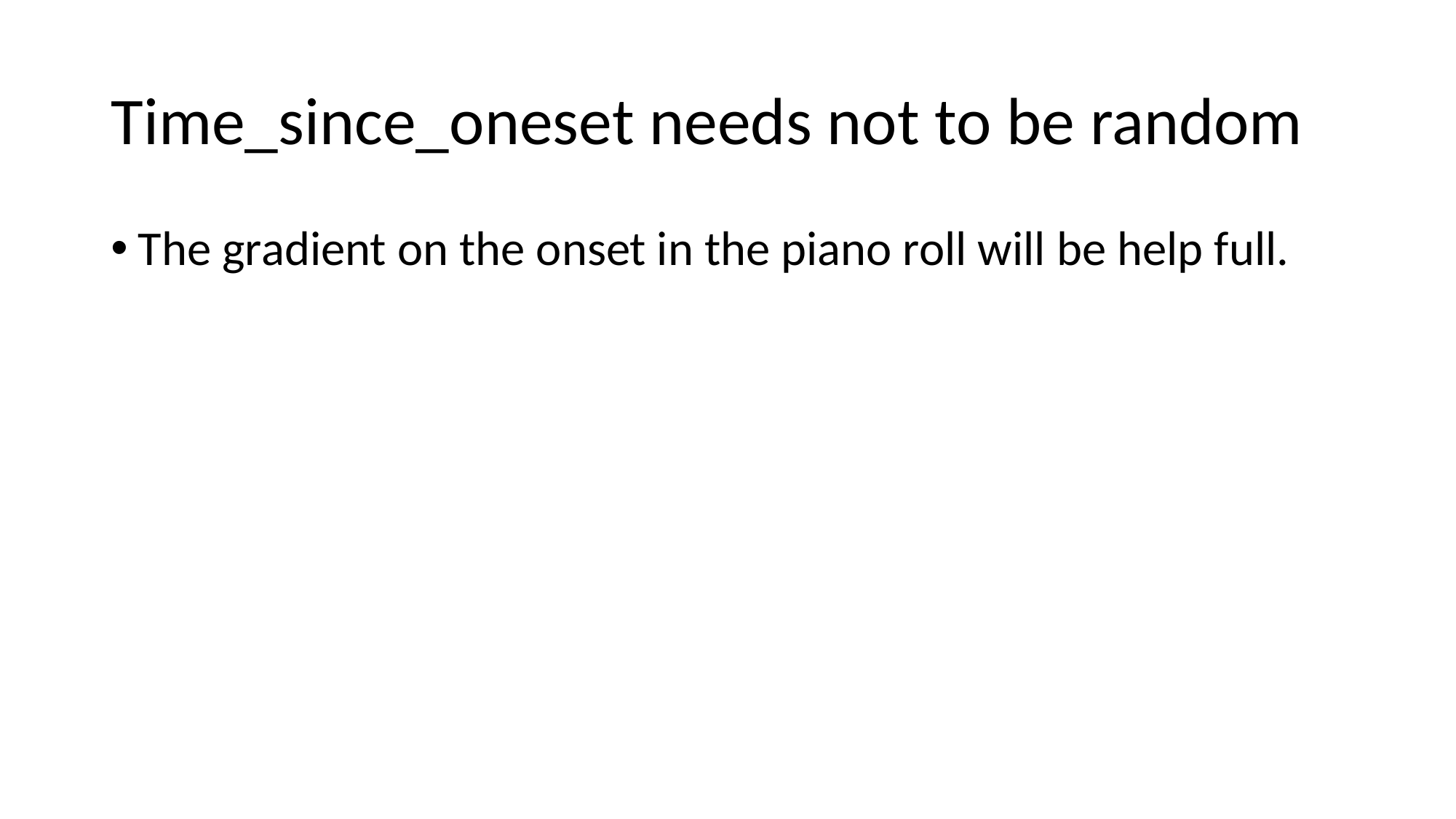

# Time_since_oneset needs not to be random
The gradient on the onset in the piano roll will be help full.